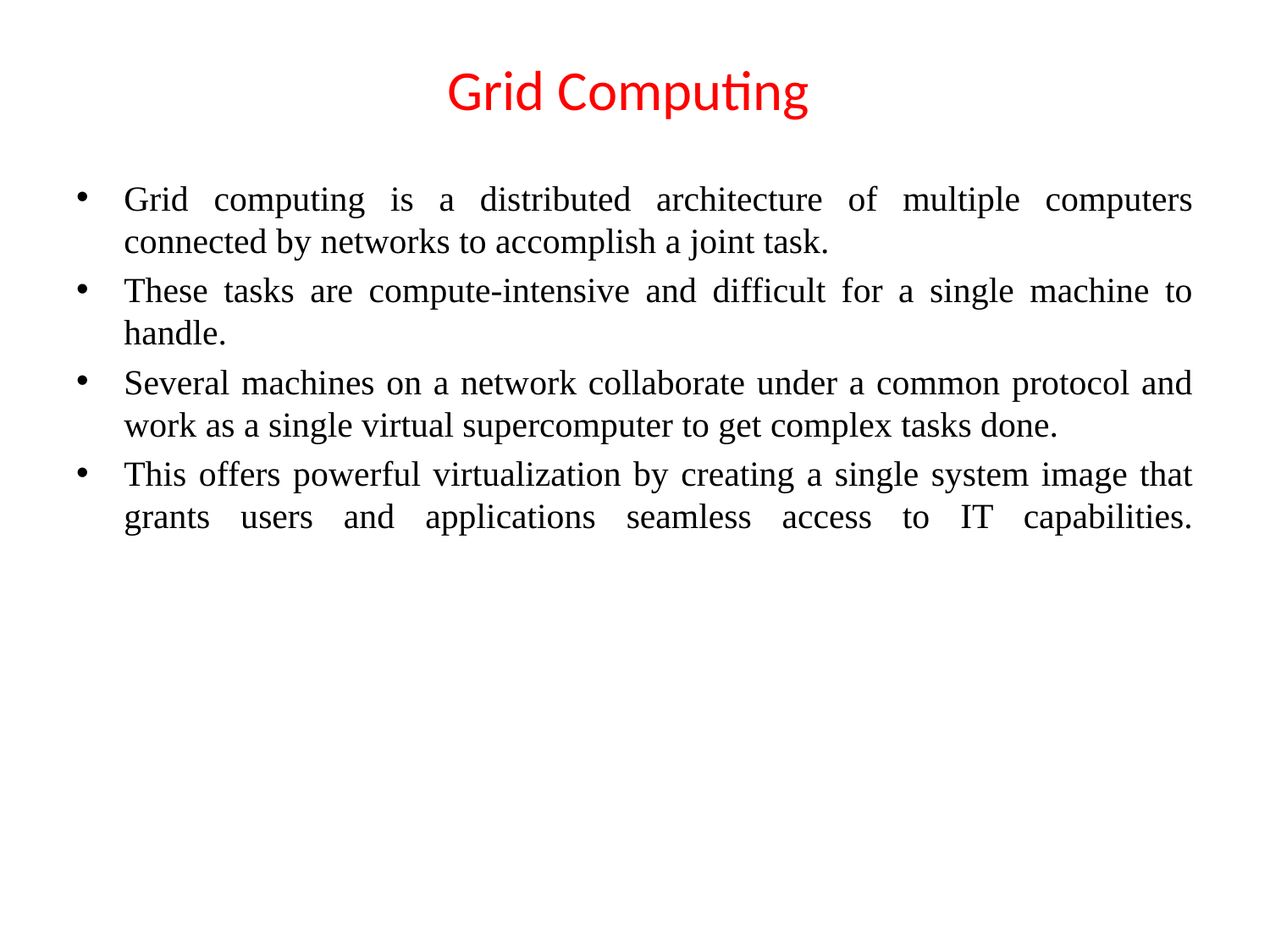

# Grid Computing
Grid computing is a distributed architecture of multiple computers connected by networks to accomplish a joint task.
These tasks are compute-intensive and difficult for a single machine to handle.
Several machines on a network collaborate under a common protocol and work as a single virtual supercomputer to get complex tasks done.
This offers powerful virtualization by creating a single system image that grants users and applications seamless access to IT capabilities.